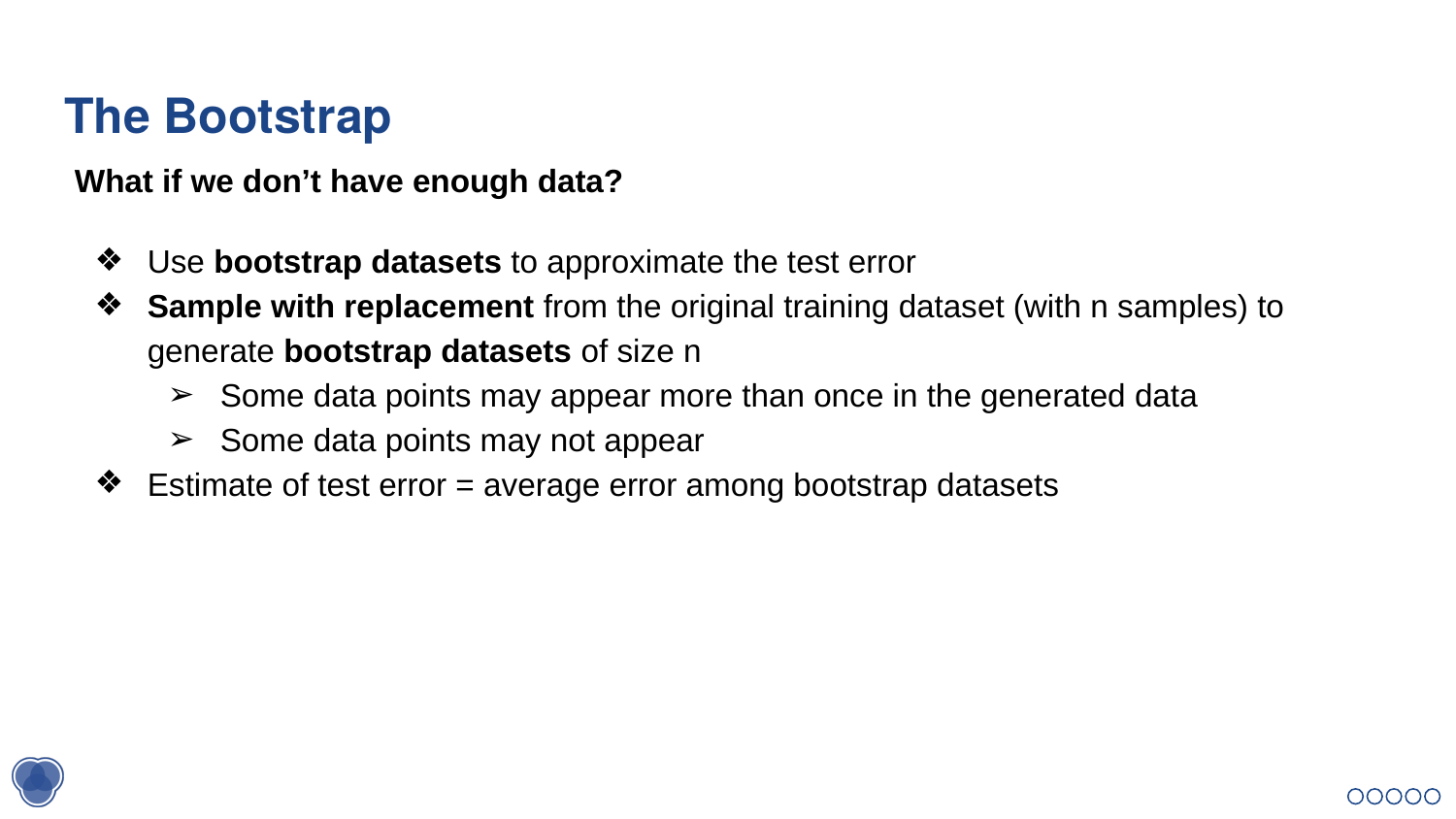

# The Bootstrap
What if we don’t have enough data?
Use bootstrap datasets to approximate the test error
Sample with replacement from the original training dataset (with n samples) to generate bootstrap datasets of size n
Some data points may appear more than once in the generated data
Some data points may not appear
Estimate of test error = average error among bootstrap datasets